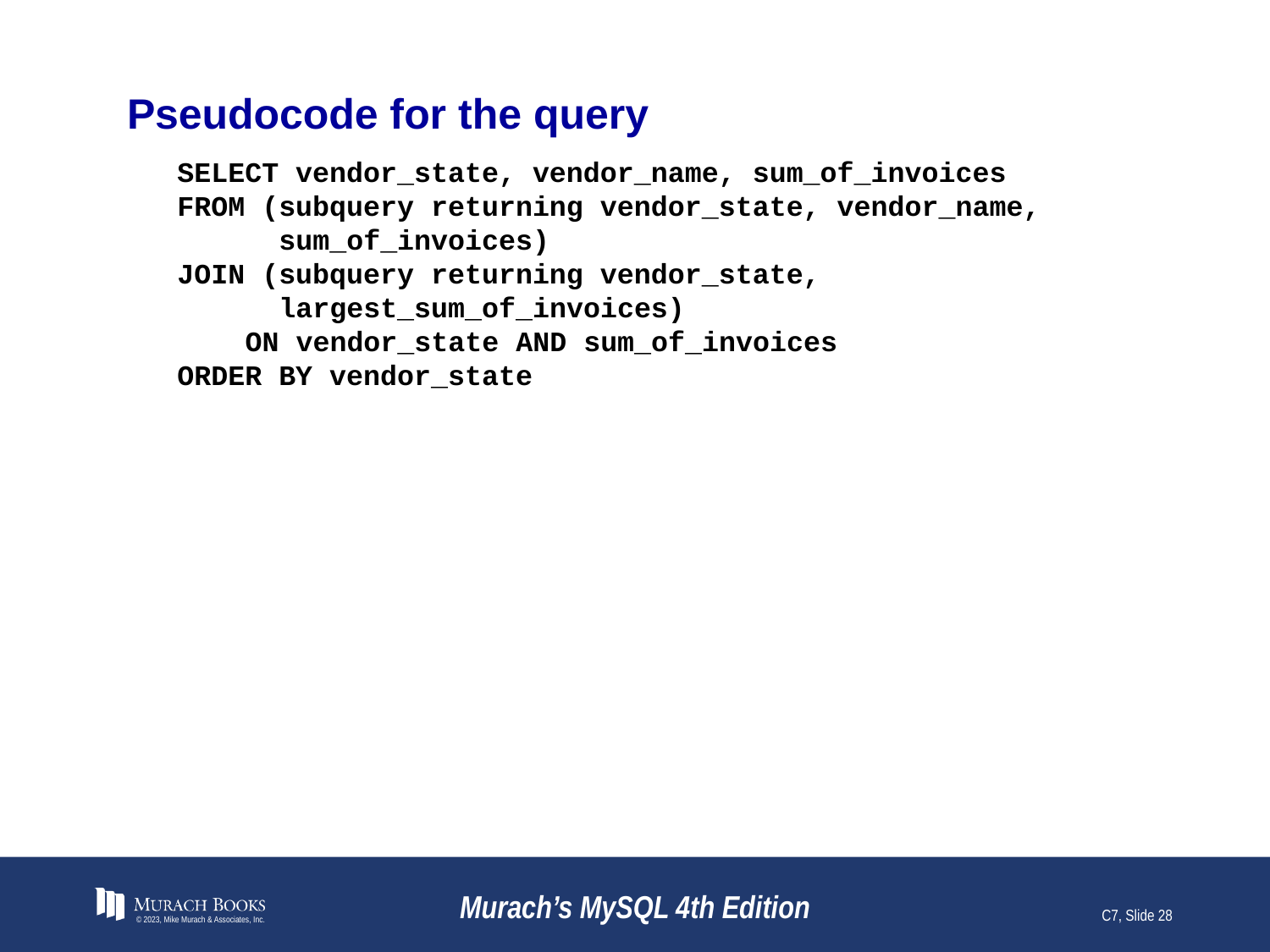

# Pseudocode for the query
SELECT vendor_state, vendor_name, sum_of_invoices
FROM (subquery returning vendor_state, vendor_name,
      sum_of_invoices)
JOIN (subquery returning vendor_state,
      largest_sum_of_invoices)
    ON vendor_state AND sum_of_invoices
ORDER BY vendor_state

© 2023, Mike Murach & Associates, Inc.
Murach’s MySQL 4th Edition

C7, Slide 28